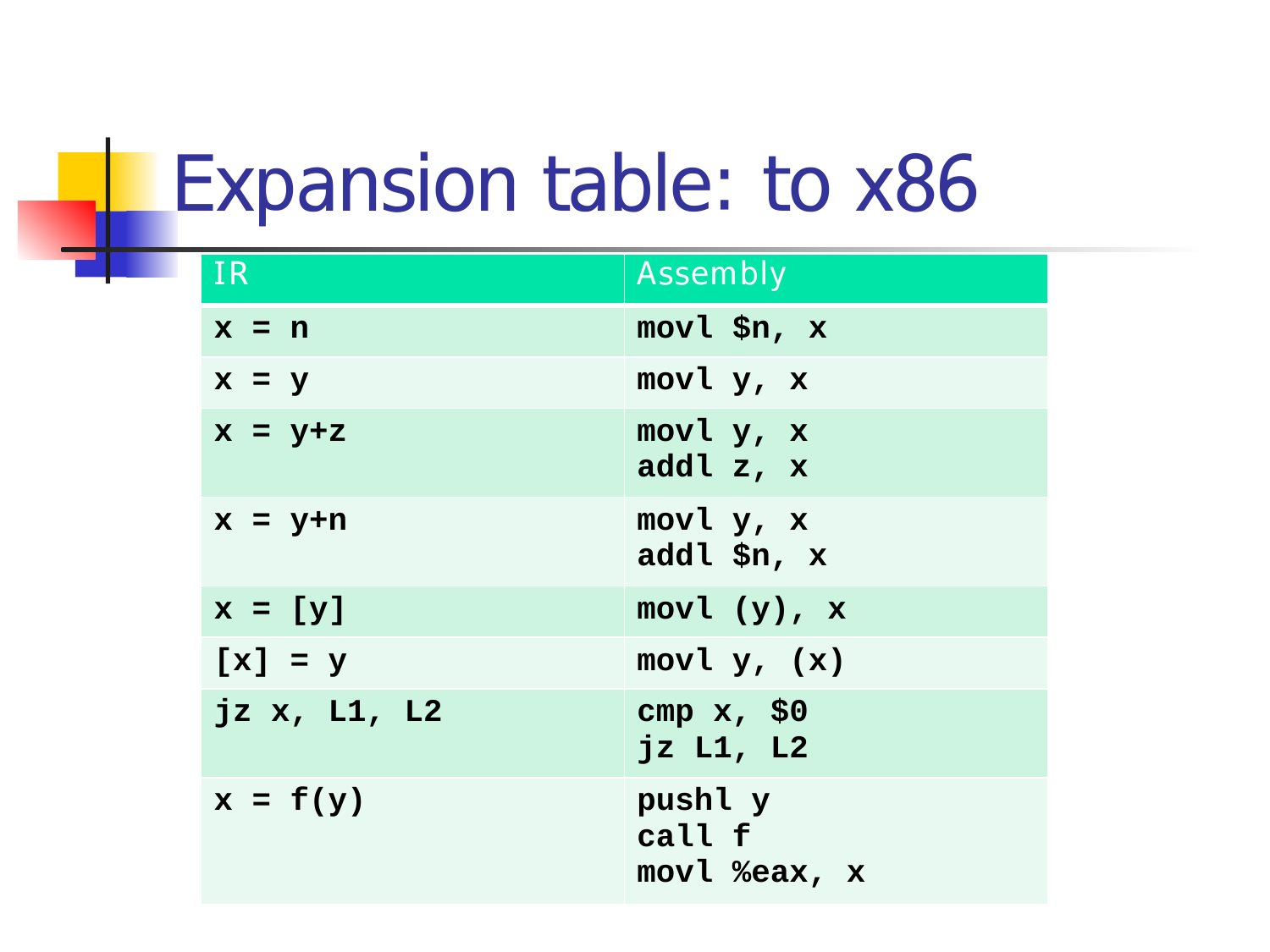

# Expansion table: to x86
| IR | Assembly |
| --- | --- |
| x = n | movl $n, x |
| x = y | movl y, x |
| x = y+z | movl y, x addl z, x |
| x = y+n | movl y, x addl $n, x |
| x = [y] | movl (y), x |
| [x] = y | movl y, (x) |
| jz x, L1, L2 | cmp x, $0 jz L1, L2 |
| x = f(y) | pushl y call f movl %eax, x |